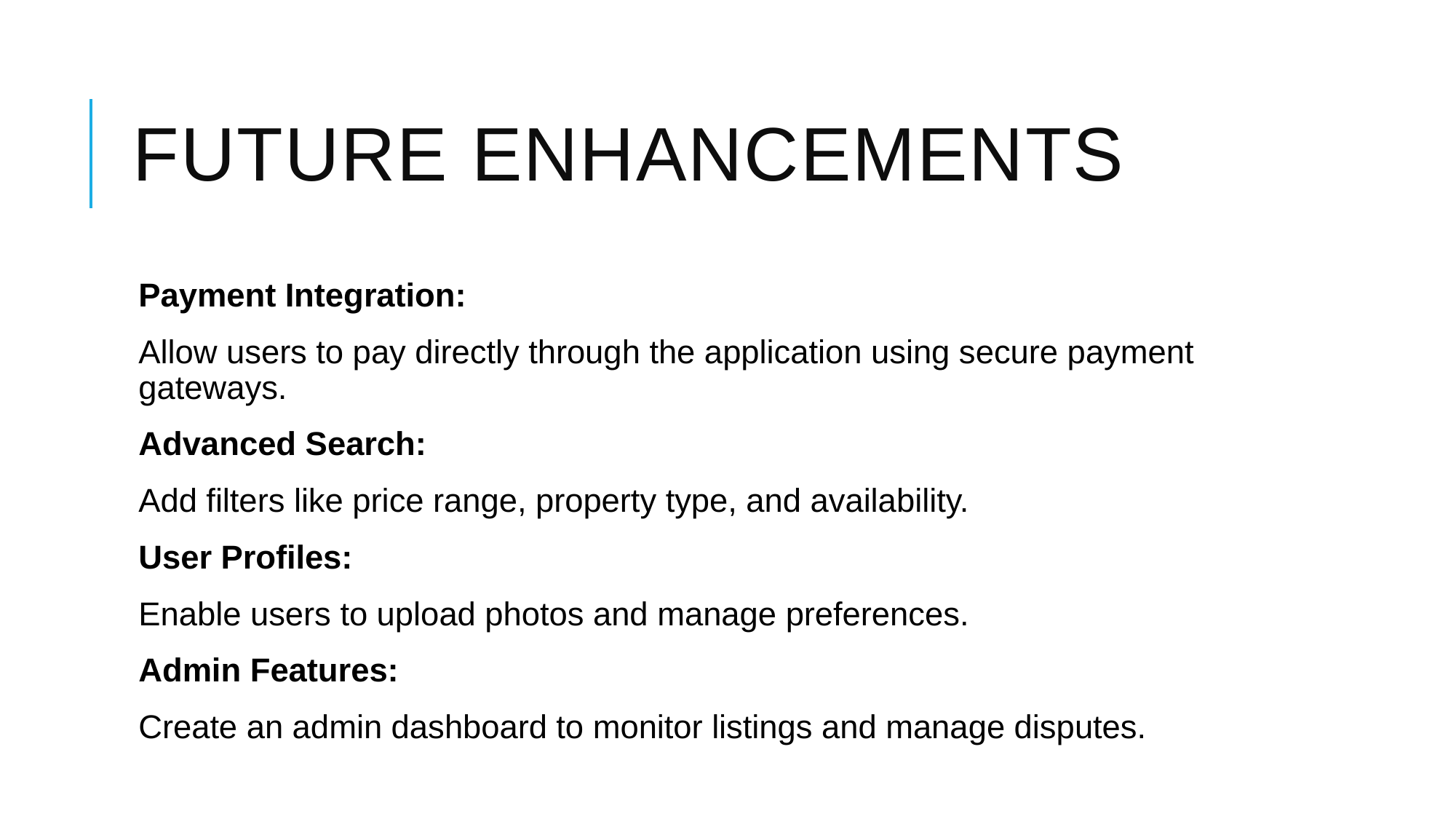

# Future Enhancements
Payment Integration:
Allow users to pay directly through the application using secure payment gateways.
Advanced Search:
Add filters like price range, property type, and availability.
User Profiles:
Enable users to upload photos and manage preferences.
Admin Features:
Create an admin dashboard to monitor listings and manage disputes.